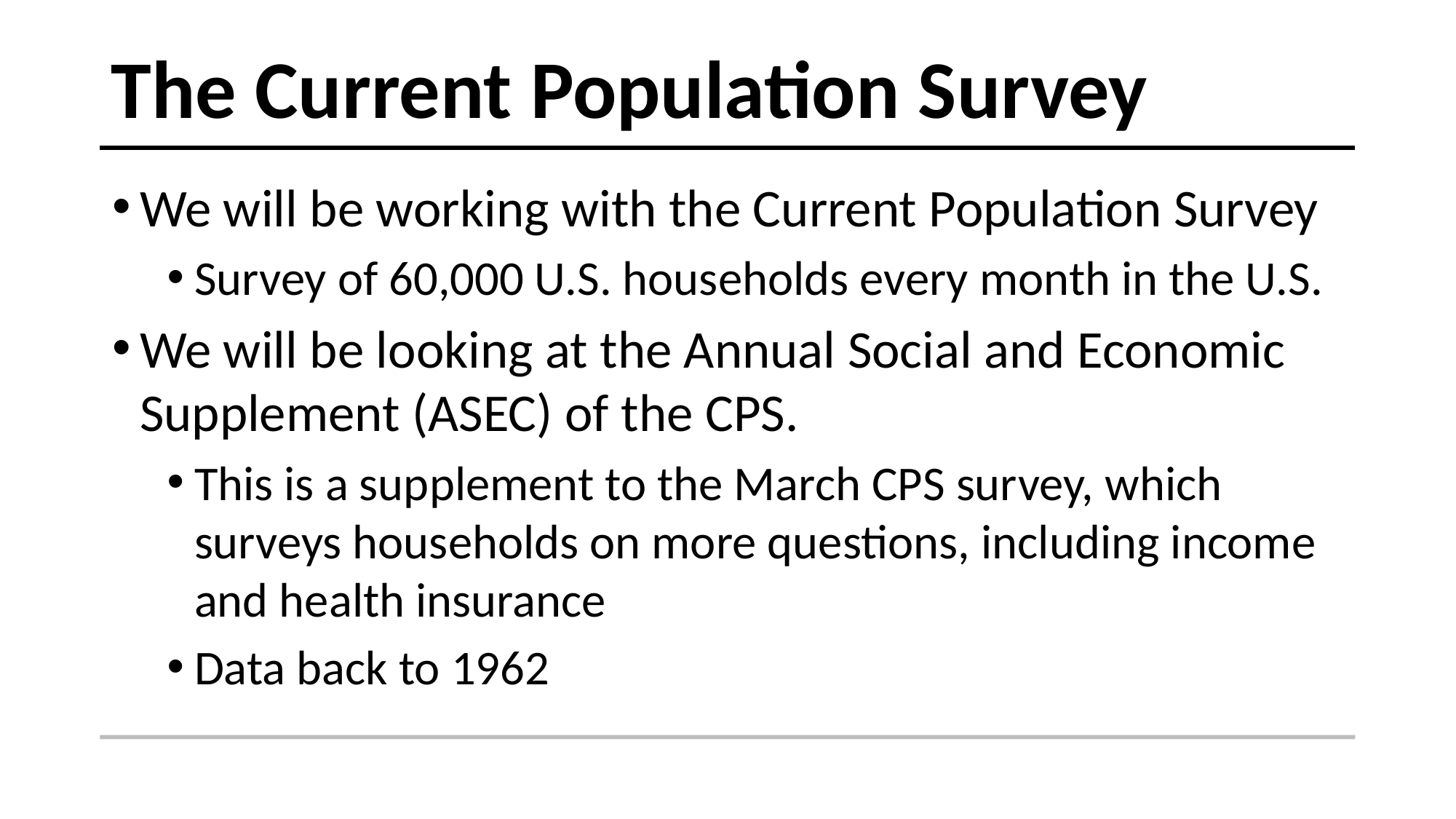

# The Current Population Survey
We will be working with the Current Population Survey
Survey of 60,000 U.S. households every month in the U.S.
We will be looking at the Annual Social and Economic Supplement (ASEC) of the CPS.
This is a supplement to the March CPS survey, which surveys households on more questions, including income and health insurance
Data back to 1962